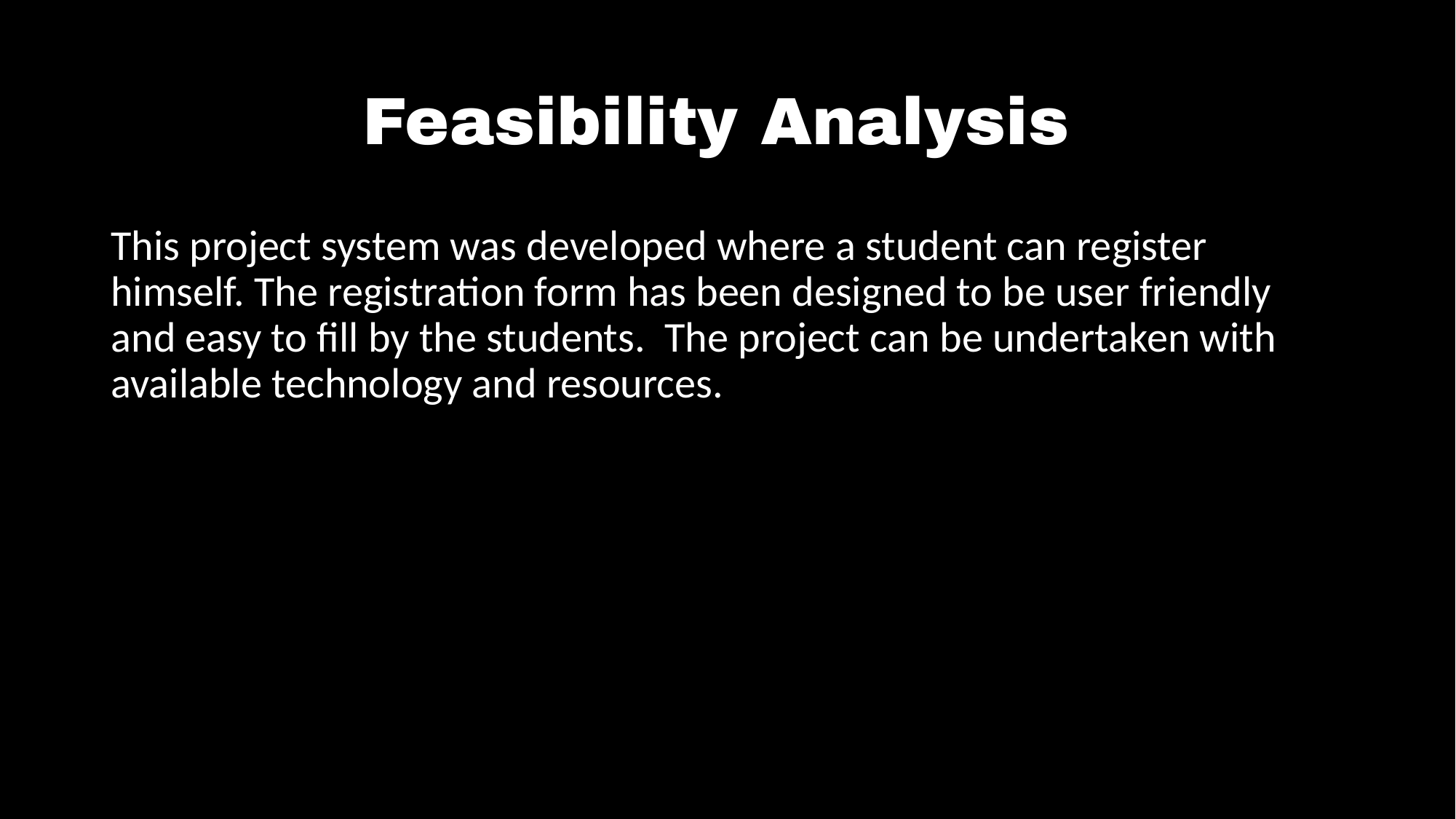

# Feasibility Analysis
This project system was developed where a student can register himself. The registration form has been designed to be user friendly and easy to fill by the students.  The project can be undertaken with available technology and resources.